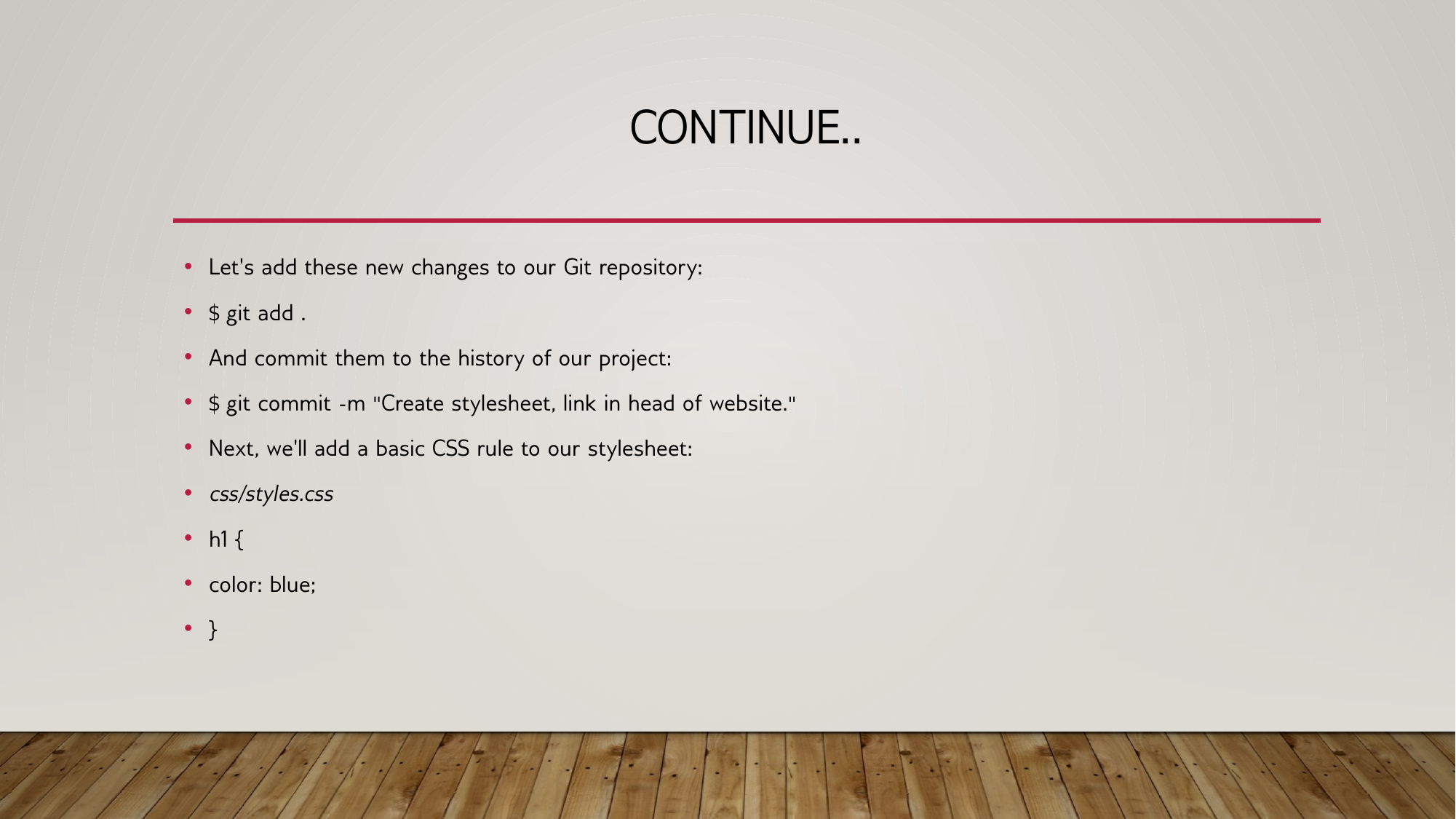

# Continue..
Let's add these new changes to our Git repository:
$ git add .
And commit them to the history of our project:
$ git commit -m "Create stylesheet, link in head of website."
Next, we'll add a basic CSS rule to our stylesheet:
css/styles.css
h1 {
color: blue;
}